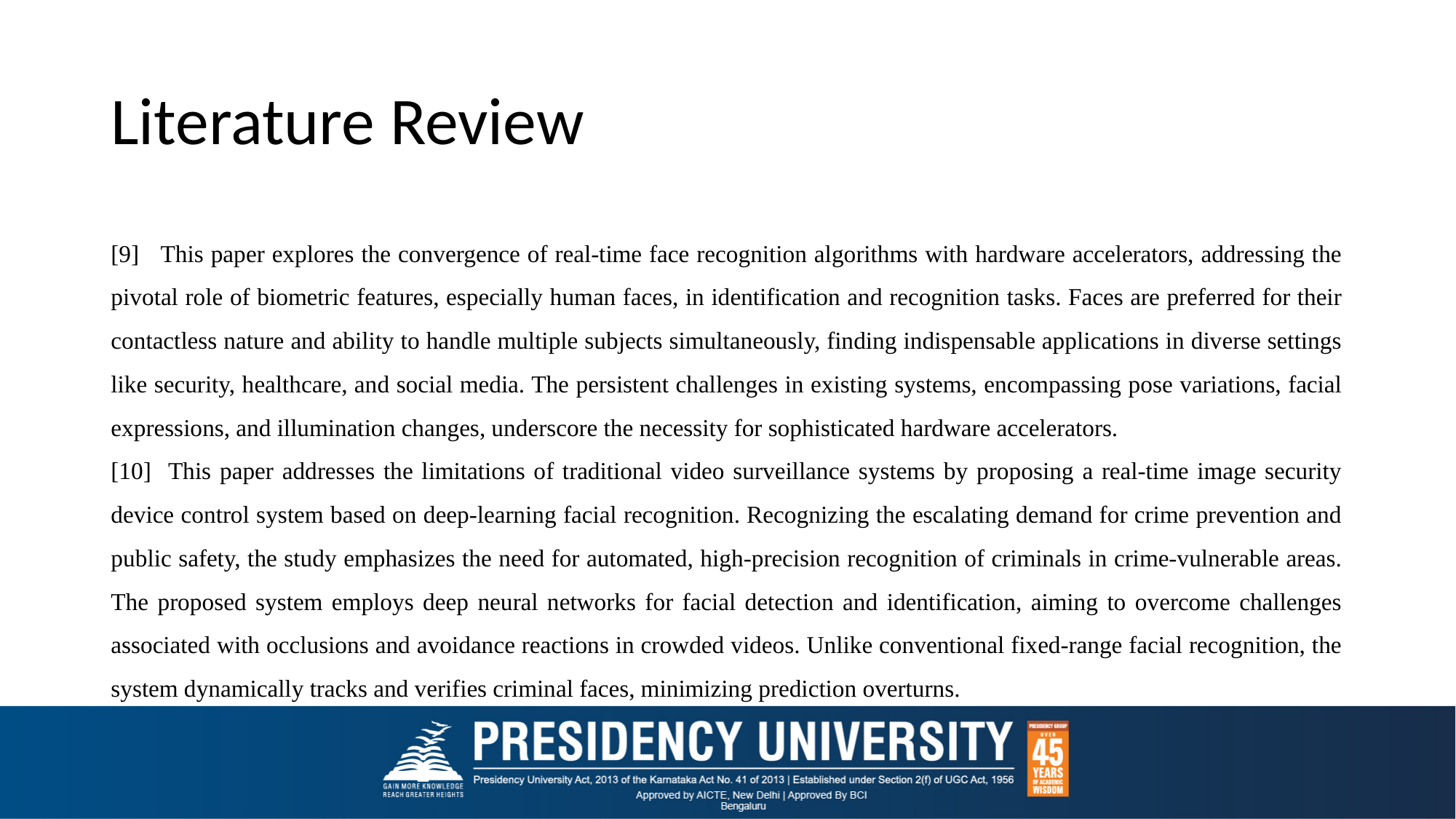

# Literature Review
[9]   This paper explores the convergence of real-time face recognition algorithms with hardware accelerators, addressing the pivotal role of biometric features, especially human faces, in identification and recognition tasks. Faces are preferred for their contactless nature and ability to handle multiple subjects simultaneously, finding indispensable applications in diverse settings like security, healthcare, and social media. The persistent challenges in existing systems, encompassing pose variations, facial expressions, and illumination changes, underscore the necessity for sophisticated hardware accelerators.
[10]  This paper addresses the limitations of traditional video surveillance systems by proposing a real-time image security device control system based on deep-learning facial recognition. Recognizing the escalating demand for crime prevention and public safety, the study emphasizes the need for automated, high-precision recognition of criminals in crime-vulnerable areas. The proposed system employs deep neural networks for facial detection and identification, aiming to overcome challenges associated with occlusions and avoidance reactions in crowded videos. Unlike conventional fixed-range facial recognition, the system dynamically tracks and verifies criminal faces, minimizing prediction overturns.